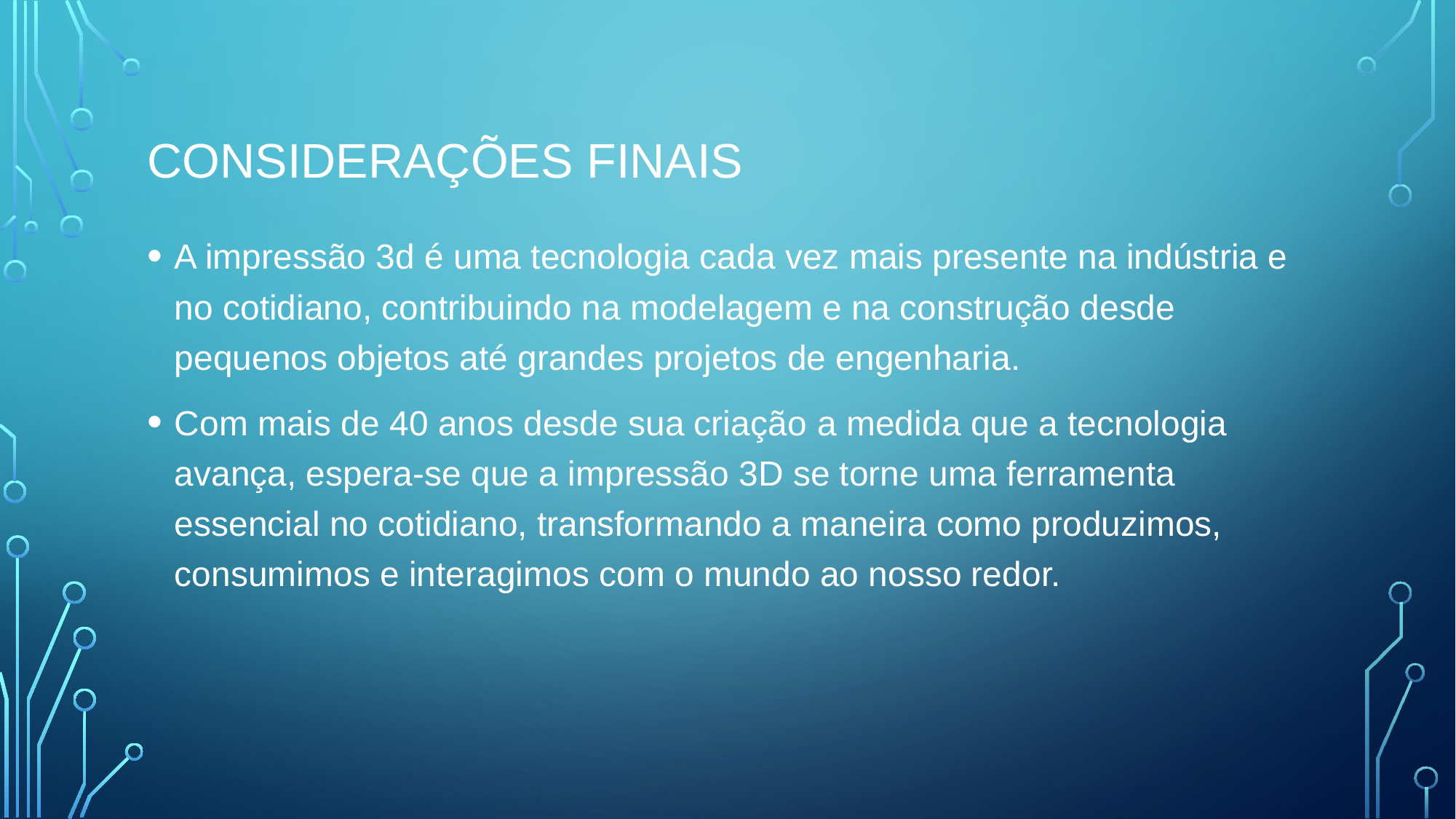

# Considerações finais
A impressão 3d é uma tecnologia cada vez mais presente na indústria e no cotidiano, contribuindo na modelagem e na construção desde pequenos objetos até grandes projetos de engenharia.
Com mais de 40 anos desde sua criação a medida que a tecnologia avança, espera-se que a impressão 3D se torne uma ferramenta essencial no cotidiano, transformando a maneira como produzimos, consumimos e interagimos com o mundo ao nosso redor.